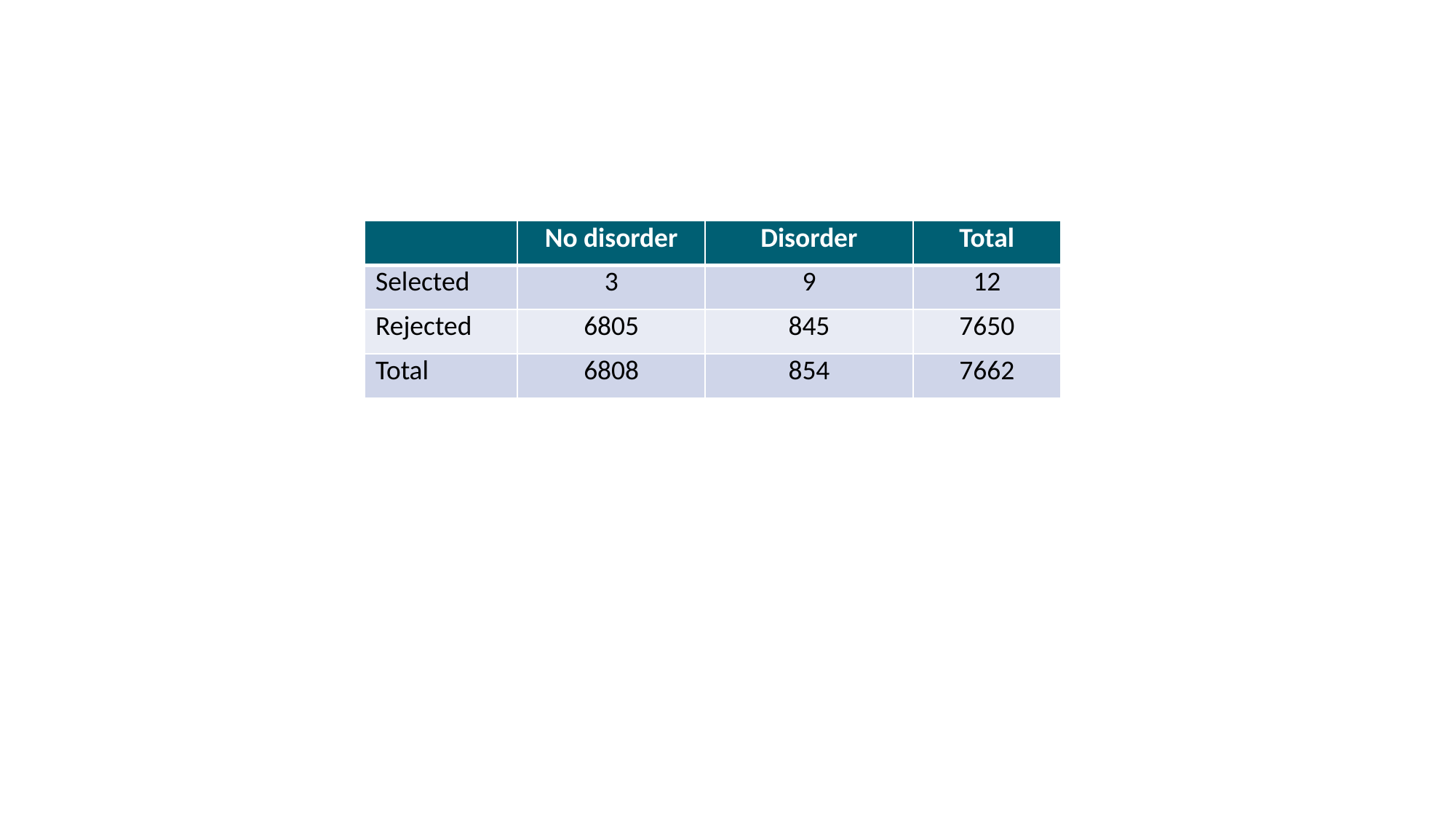

|  | No disorder | Disorder | Total |
| --- | --- | --- | --- |
| Selected | 3 | 9 | 12 |
| Rejected | 6805 | 845 | 7650 |
| Total | 6808 | 854 | 7662 |